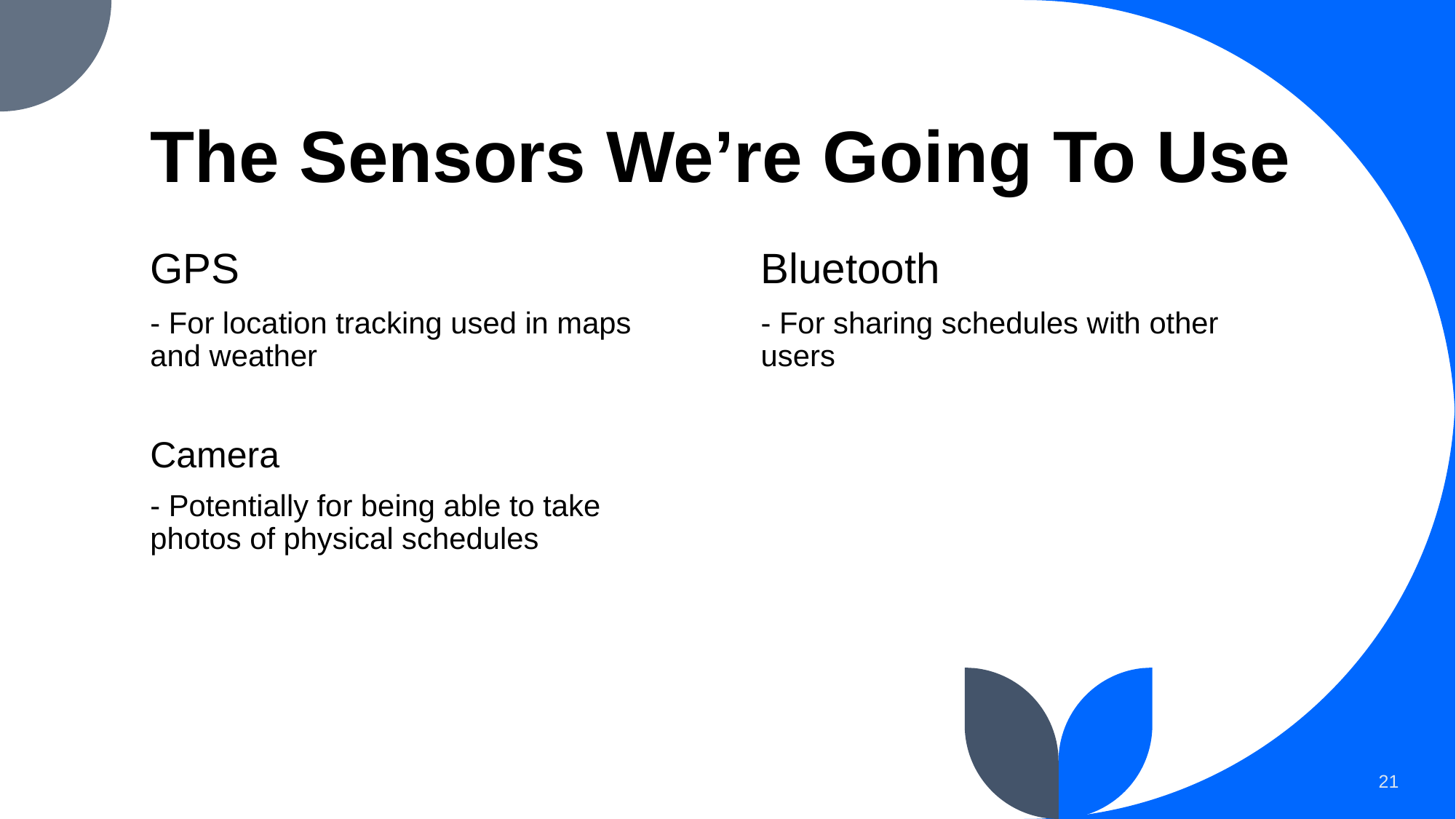

# The Sensors We’re Going To Use
GPS
Bluetooth
- For location tracking used in maps and weather

Camera
- Potentially for being able to take photos of physical schedules
- For sharing schedules with other users

21